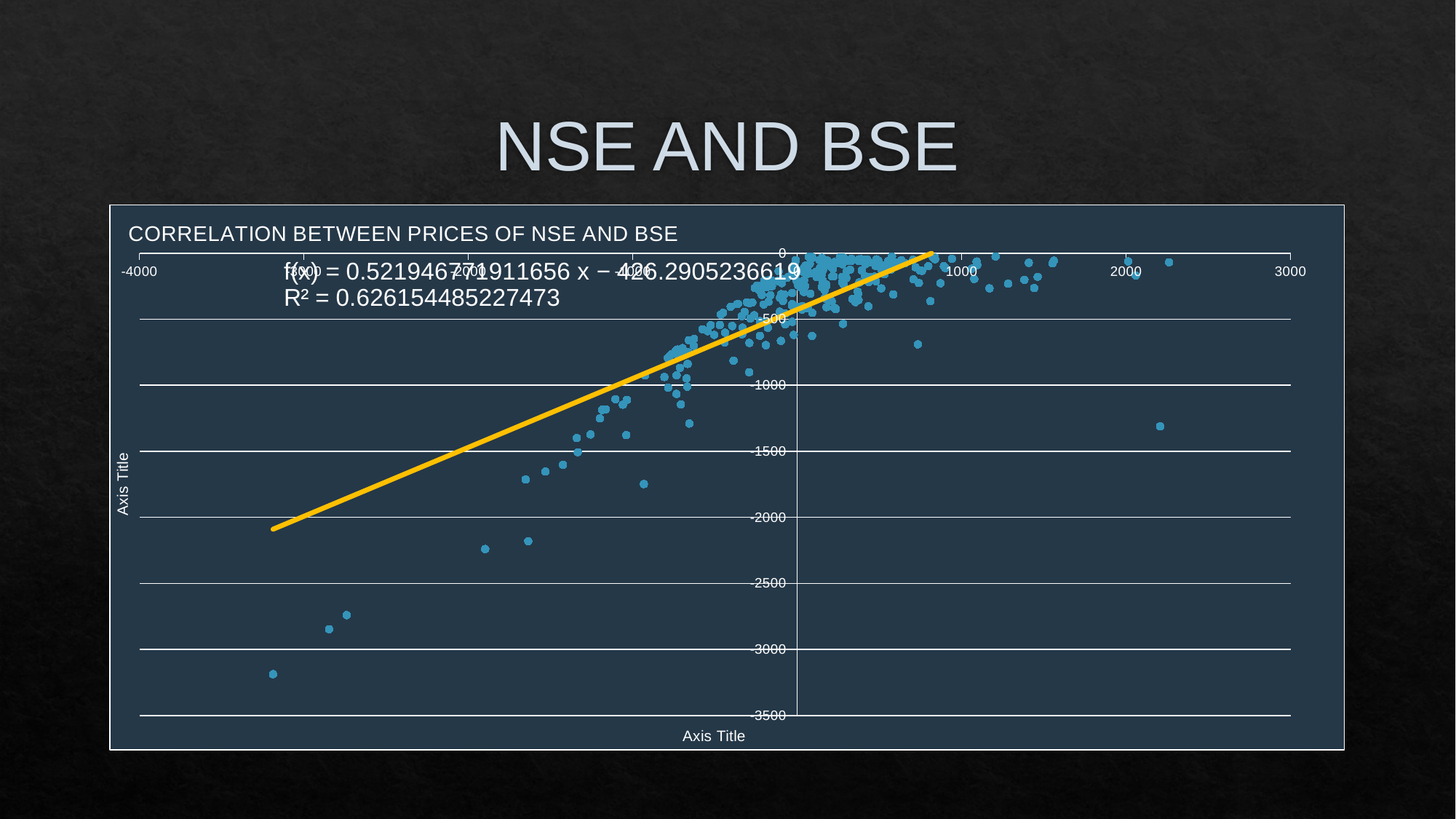

# NSE AND BSE

### Chart: CORRELATION BETWEEN PRICES OF NSE AND BSE

| Category |  |
|---|---|